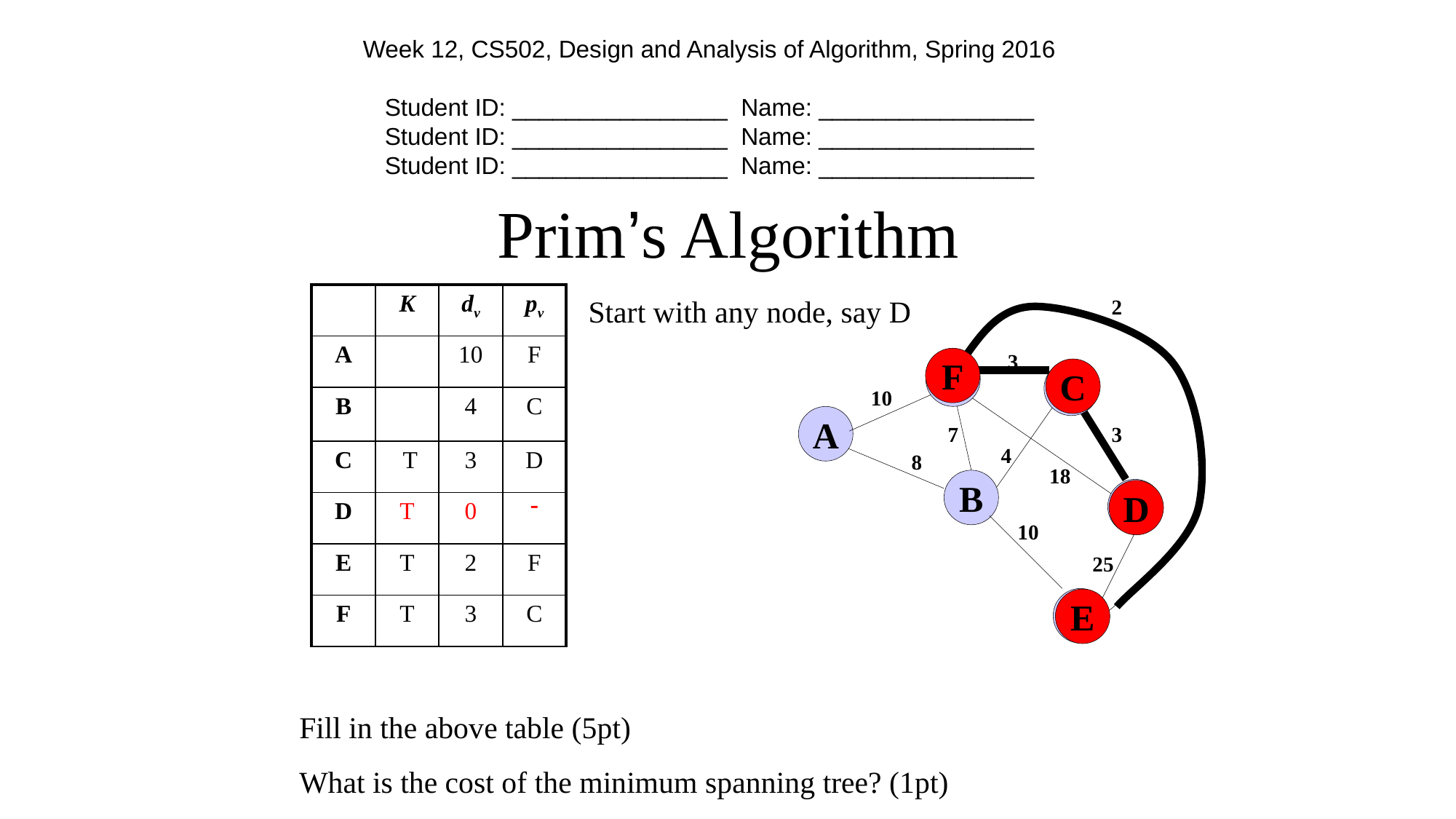

Week 12, CS502, Design and Analysis of Algorithm, Spring 2016

Student ID: ________________  Name: ________________
Student ID: ________________  Name: ________________
Student ID: ________________  Name: ________________
# Prim’s Algorithm
|  | K | dv | pv |
| --- | --- | --- | --- |
| A |  | 10 | F |
| B |  | 4 | C |
| C | T | 3 | D |
| D | T | 0 | − |
| E | T | 2 | F |
| F | T | 3 | C |
Start with any node, say D
2

3

F

C

10

A

7
3
4

8
18

B

D

10

25

E

F

C

D

E
Fill in the above table (5pt)
What is the cost of the minimum spanning tree? (1pt)